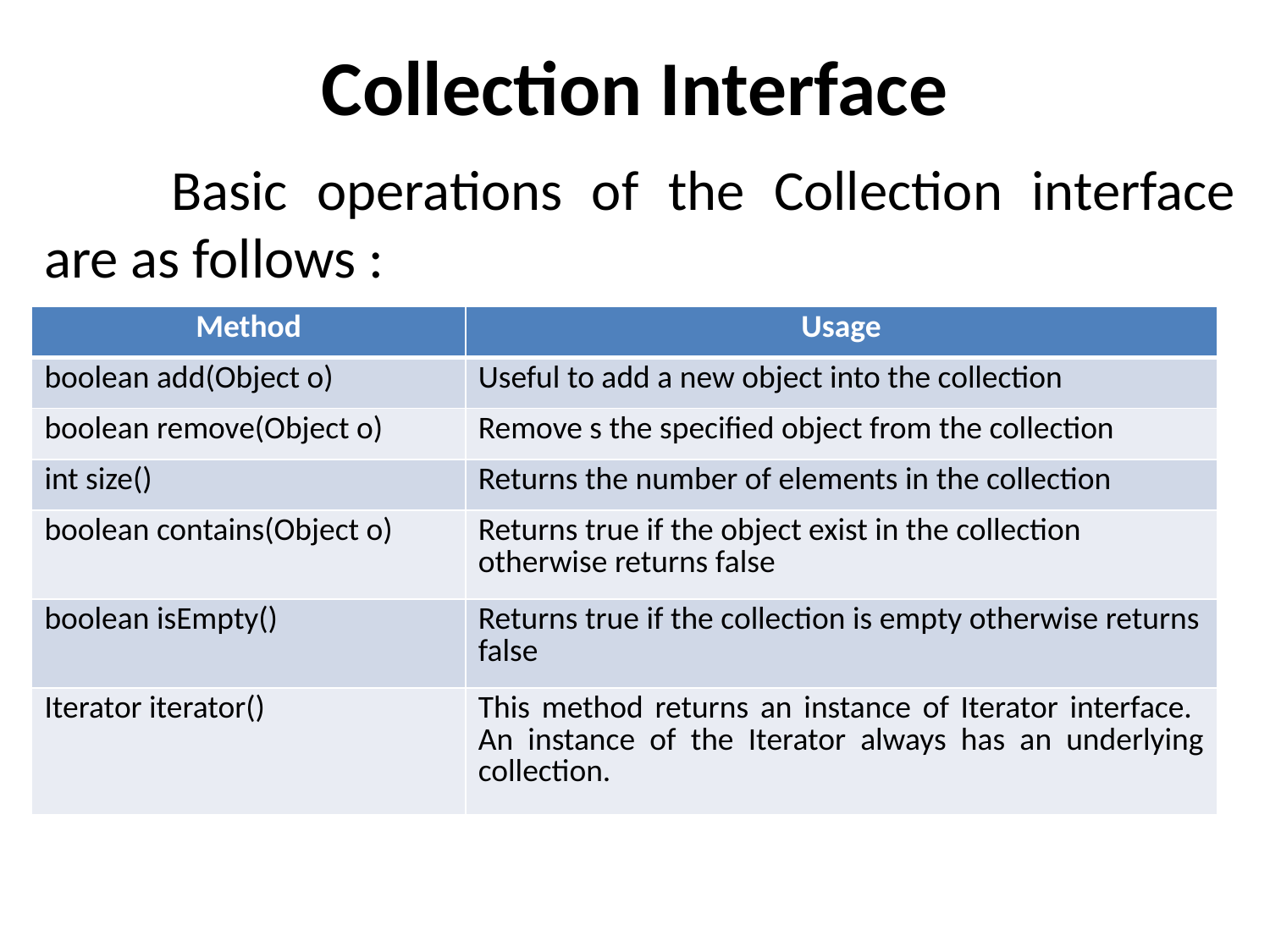

# Collection Interface
	Basic operations of the Collection interface are as follows :
| Method | Usage |
| --- | --- |
| boolean add(Object o) | Useful to add a new object into the collection |
| boolean remove(Object o) | Remove s the specified object from the collection |
| int size() | Returns the number of elements in the collection |
| boolean contains(Object o) | Returns true if the object exist in the collection otherwise returns false |
| boolean isEmpty() | Returns true if the collection is empty otherwise returns false |
| Iterator iterator() | This method returns an instance of Iterator interface. An instance of the Iterator always has an underlying collection. |